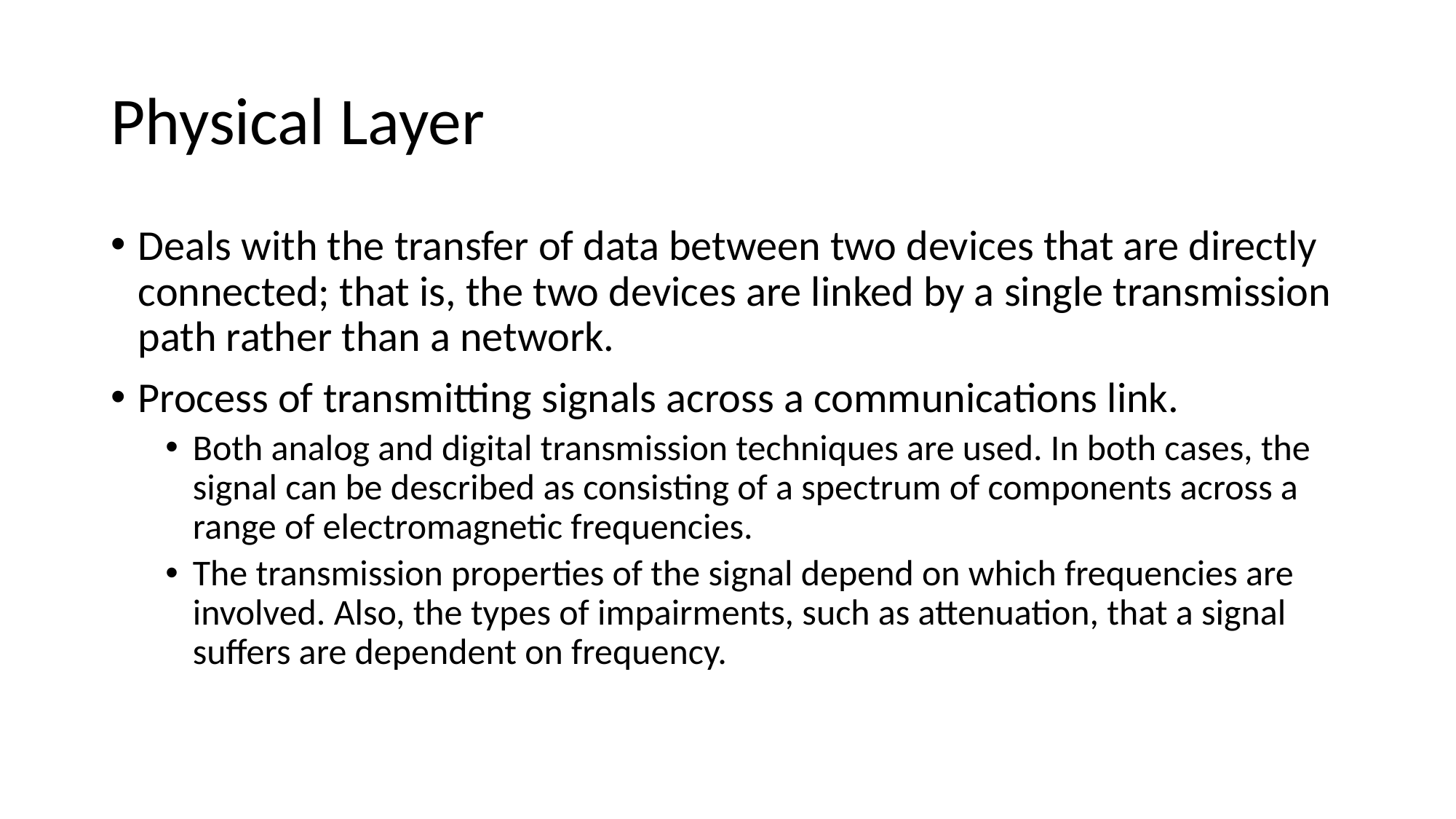

# Physical Layer
Deals with the transfer of data between two devices that are directly connected; that is, the two devices are linked by a single transmission path rather than a network.
Process of transmitting signals across a communications link.
Both analog and digital transmission techniques are used. In both cases, the signal can be described as consisting of a spectrum of components across a range of electromagnetic frequencies.
The transmission properties of the signal depend on which frequencies are involved. Also, the types of impairments, such as attenuation, that a signal suffers are dependent on frequency.